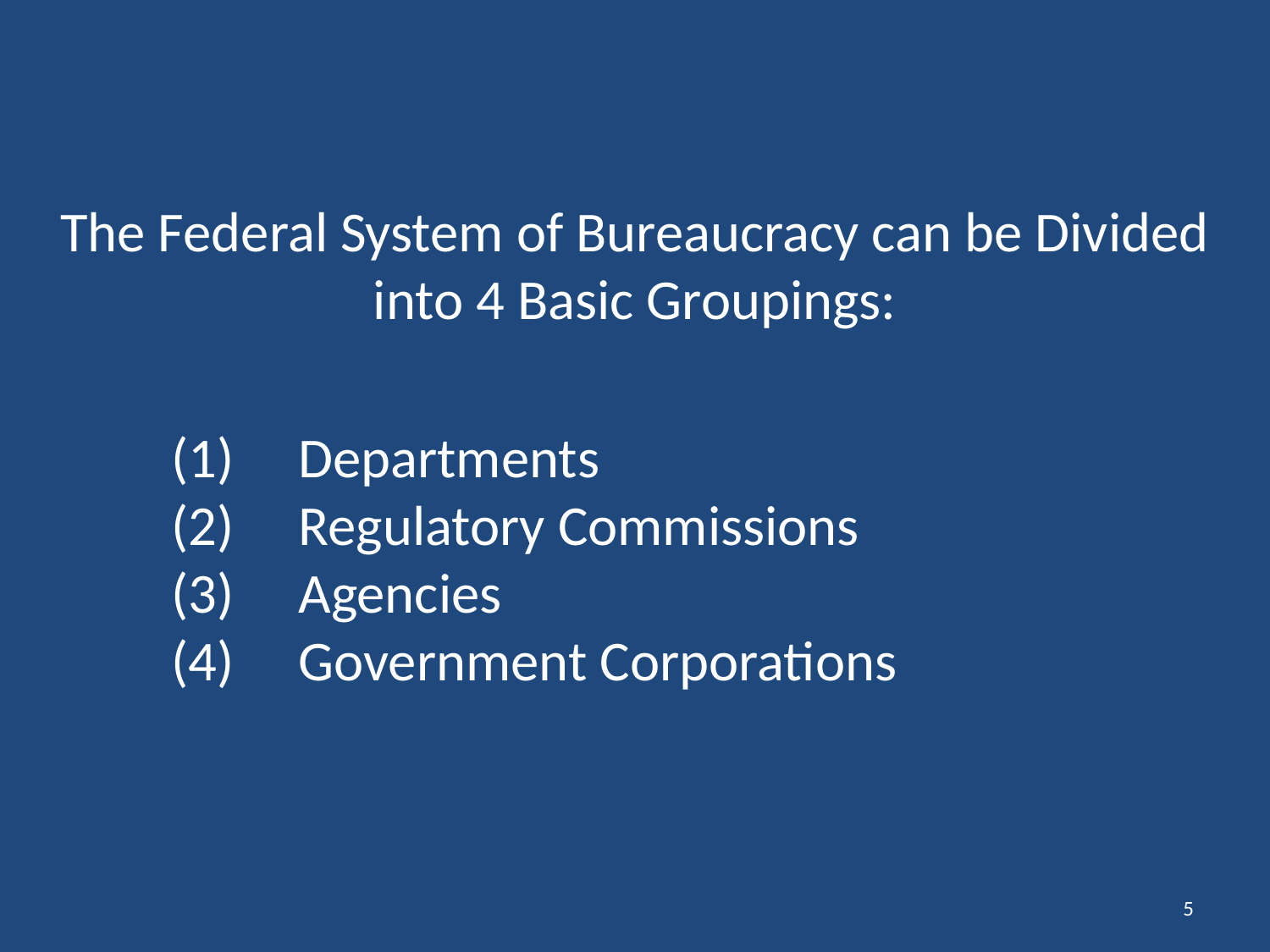

The Federal System of Bureaucracy can be Divided into 4 Basic Groupings:

	(1) 	Departments
	(2)  	Regulatory Commissions
	(3)	Agencies
	(4)  	Government Corporations
5